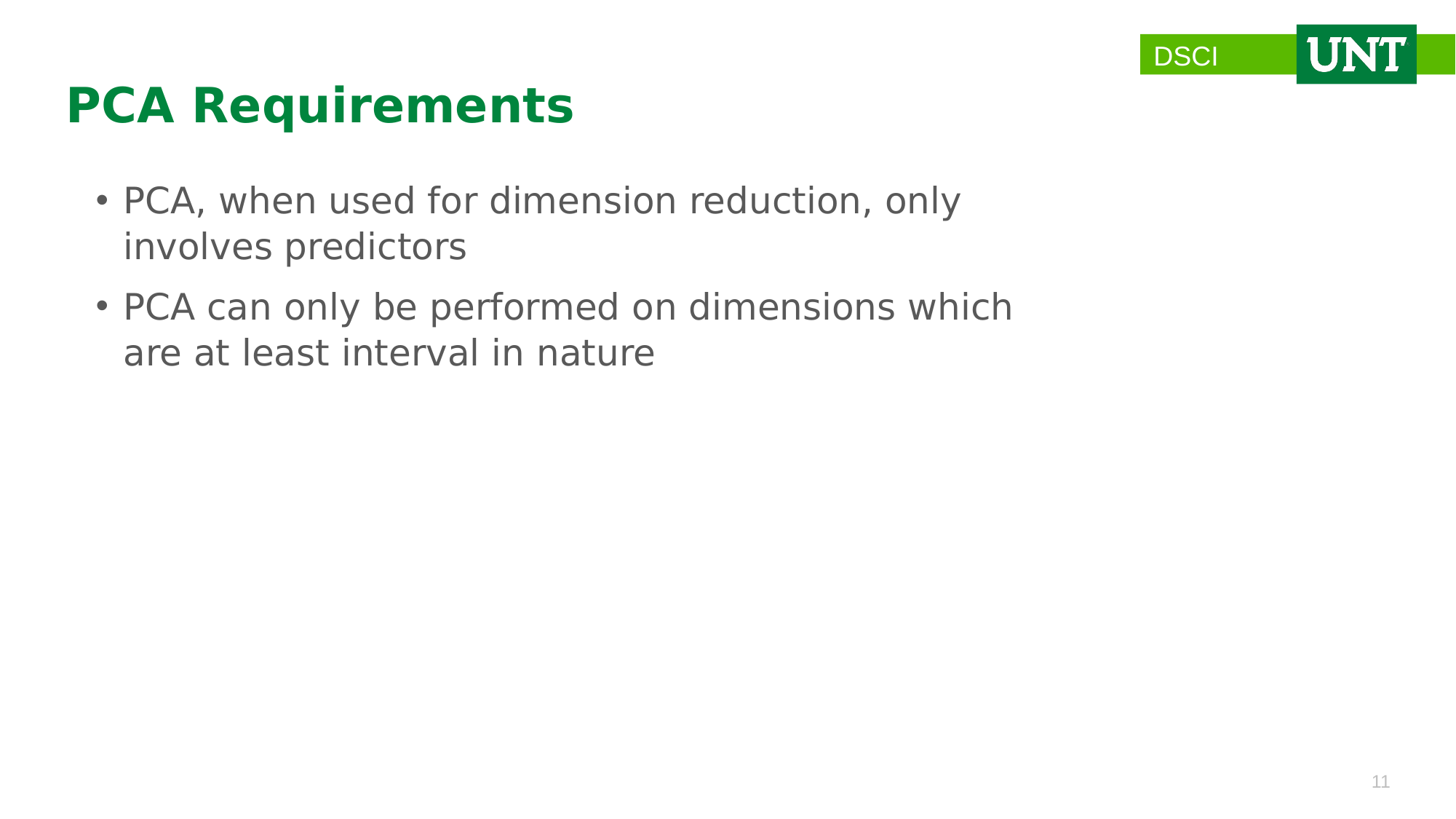

# PCA Requirements
PCA, when used for dimension reduction, only involves predictors
PCA can only be performed on dimensions which are at least interval in nature
11